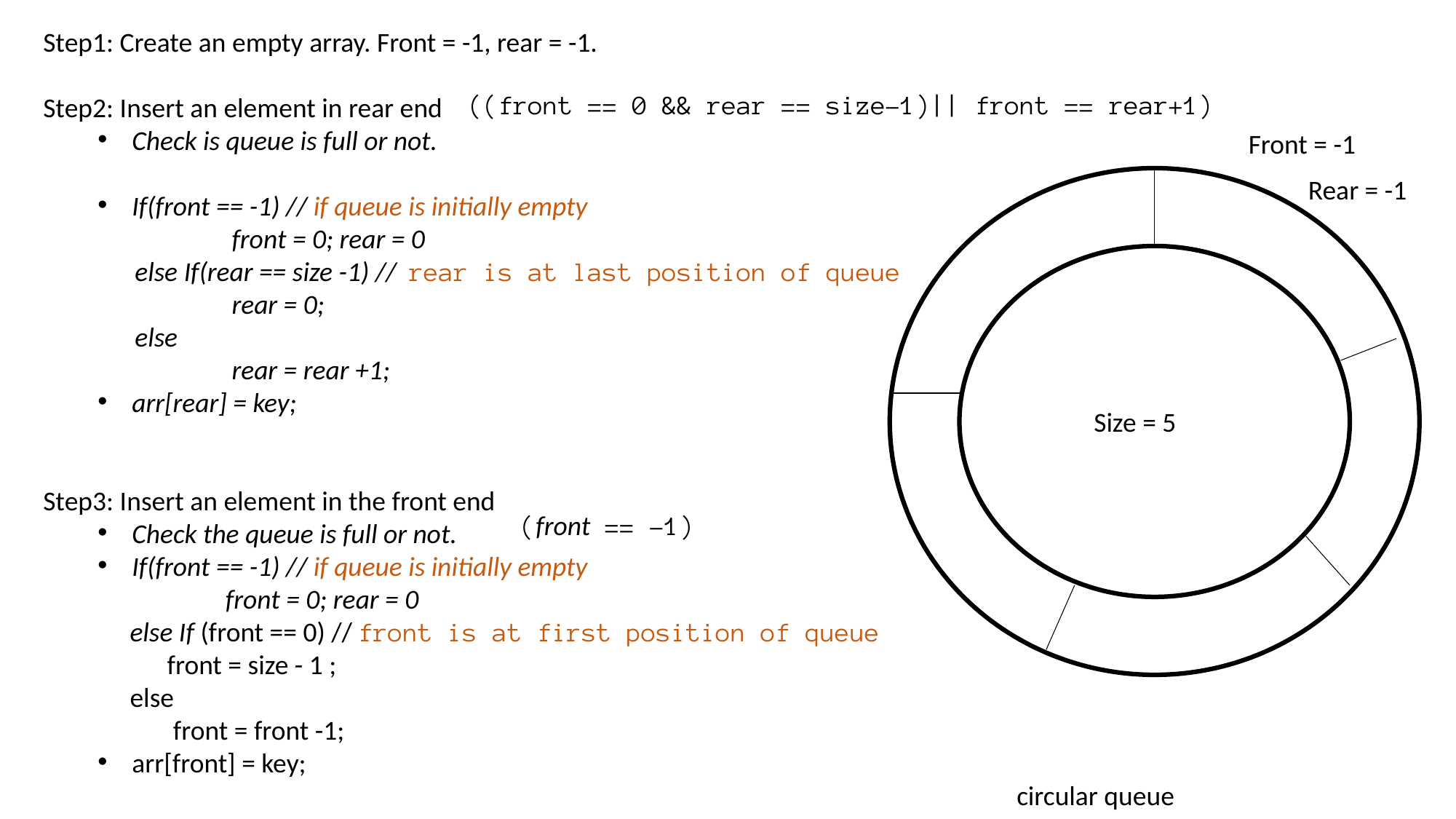

Step1: Create an empty array. Front = -1, rear = -1.

Step2: Insert an element in rear end
Check is queue is full or not.

If(front == -1) // if queue is initially empty
	    front = 0; rear = 0
      else If(rear == size -1) //  rear is at last position of queue
	    rear = 0;
      else
	    rear = rear +1;
arr[rear] = key;

Step3: Insert an element in the front end
Check the queue is full or not.
If(front == -1) // if queue is initially empty
	   front = 0; rear = 0
              else If (front == 0) // front is at first position of queue
                    front = size - 1 ;
              else
                     front = front -1;
arr[front] = key;

((front == 0 && rear == size-1)|| front == rear+1)
Front = -1
Rear = -1

Size = 5
(front == -1)
circular queue